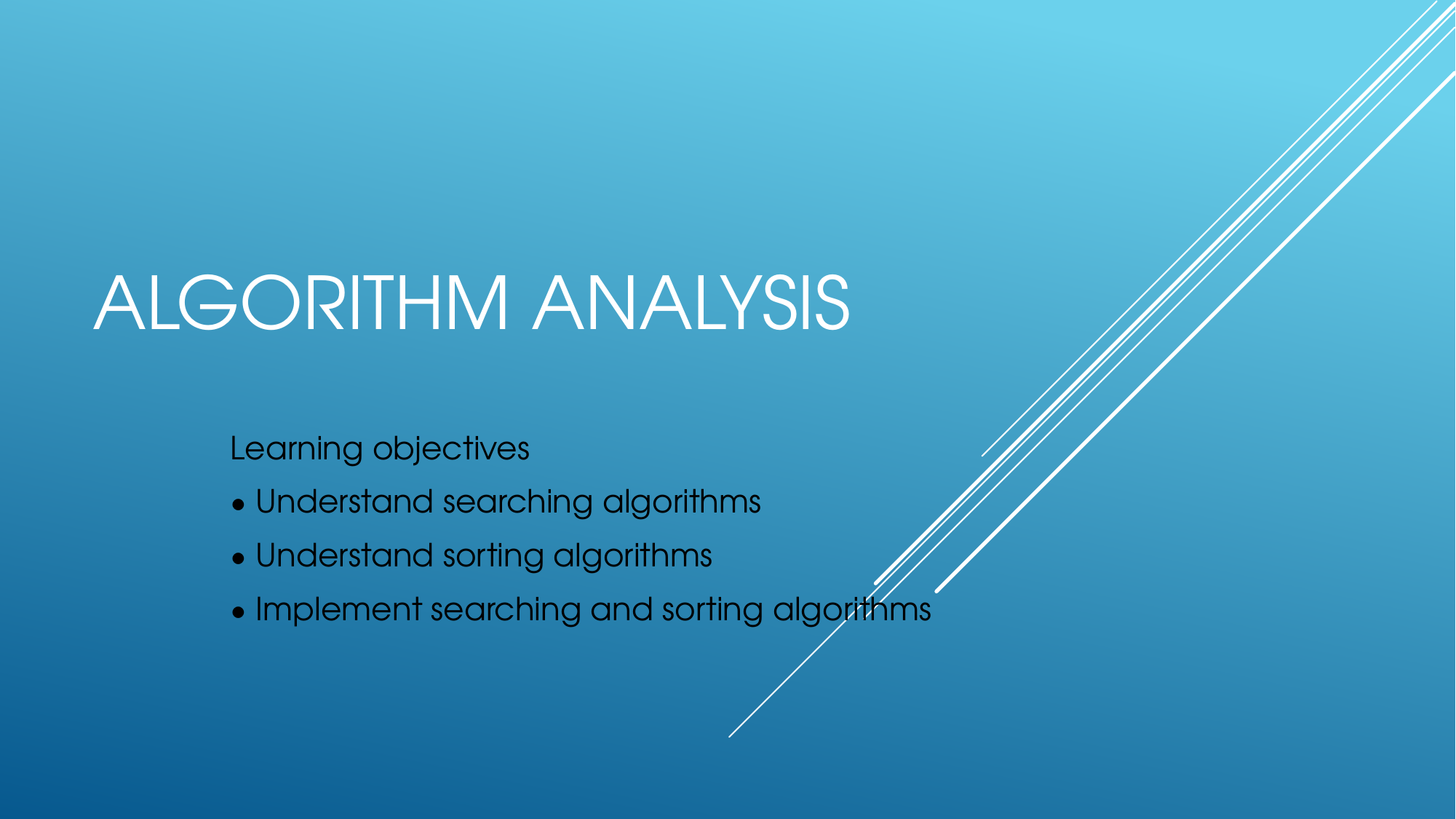

# Algorithm analysis
Learning objectives
• Understand searching algorithms
• Understand sorting algorithms
• Implement searching and sorting algorithms